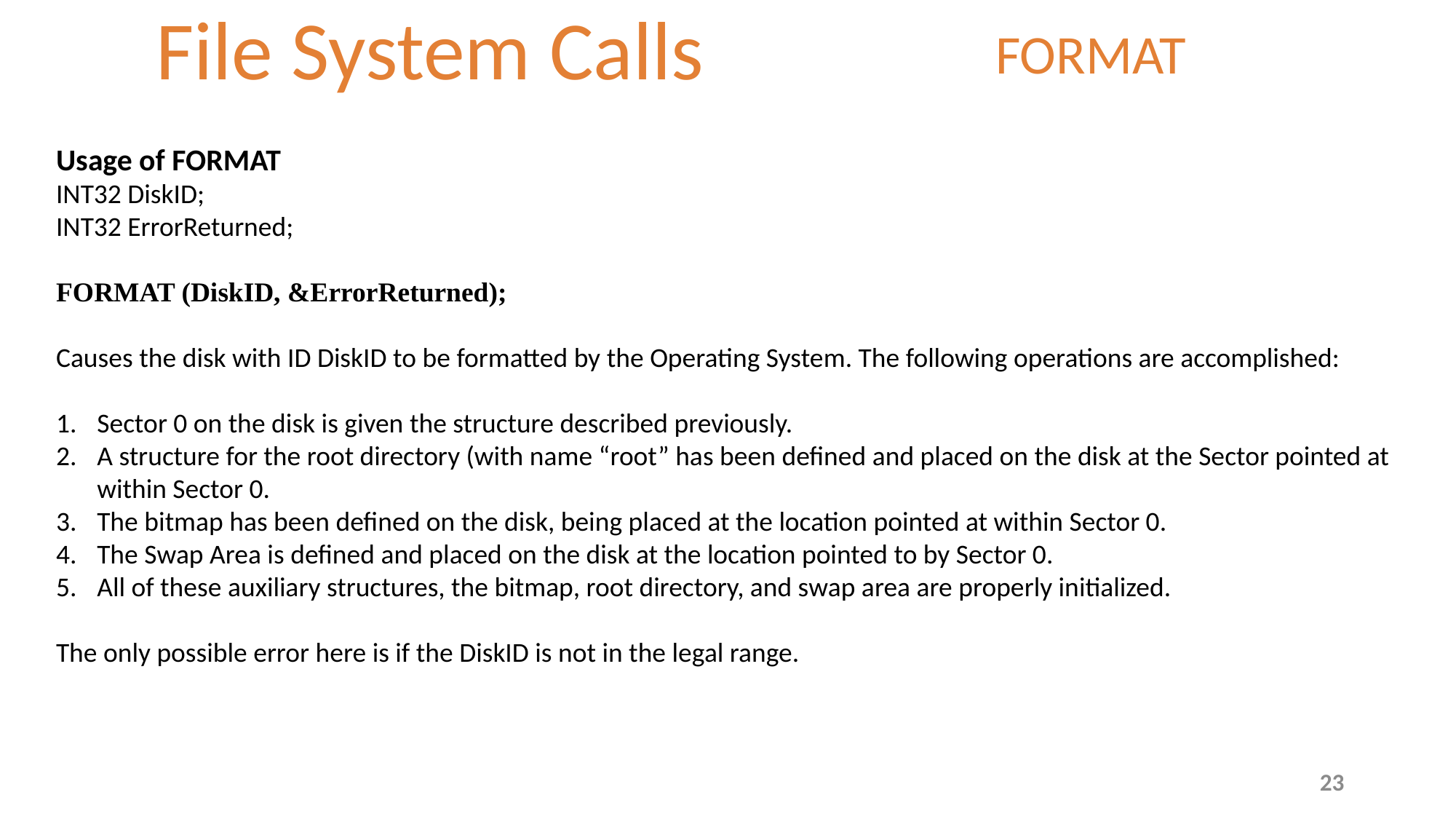

# File System Calls
FORMAT
Usage of FORMAT
INT32 DiskID;
INT32 ErrorReturned;

FORMAT (DiskID, &ErrorReturned);

Causes the disk with ID DiskID to be formatted by the Operating System. The following operations are accomplished:

Sector 0 on the disk is given the structure described previously.
A structure for the root directory (with name “root” has been defined and placed on the disk at the Sector pointed at within Sector 0.
The bitmap has been defined on the disk, being placed at the location pointed at within Sector 0.
The Swap Area is defined and placed on the disk at the location pointed to by Sector 0.
All of these auxiliary structures, the bitmap, root directory, and swap area are properly initialized.

The only possible error here is if the DiskID is not in the legal range.
23